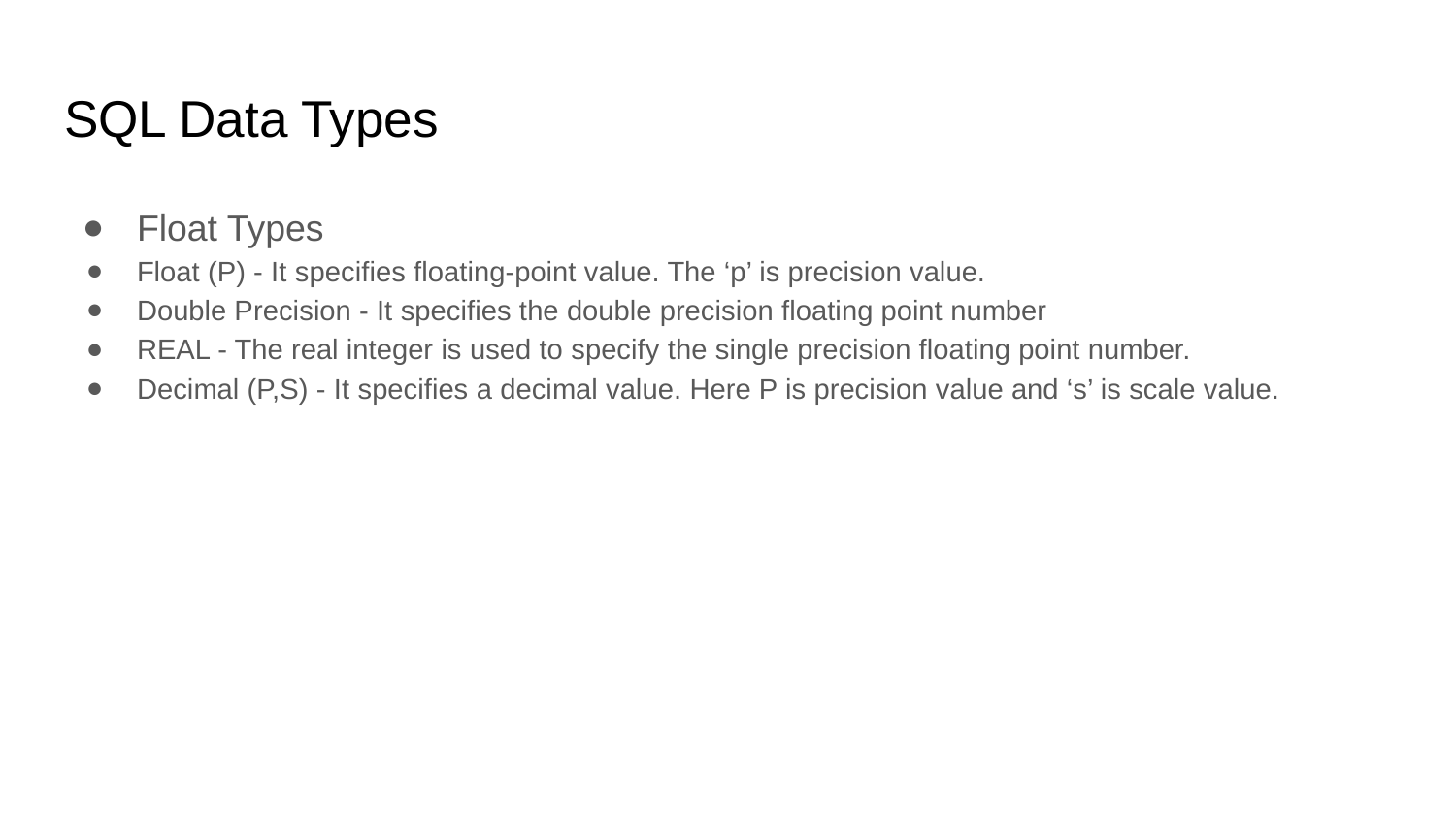

# SQL Data Types
Float Types
Float (P) - It specifies floating-point value. The ‘p’ is precision value.
Double Precision - It specifies the double precision floating point number
REAL - The real integer is used to specify the single precision floating point number.
Decimal (P,S) - It specifies a decimal value. Here P is precision value and ‘s’ is scale value.